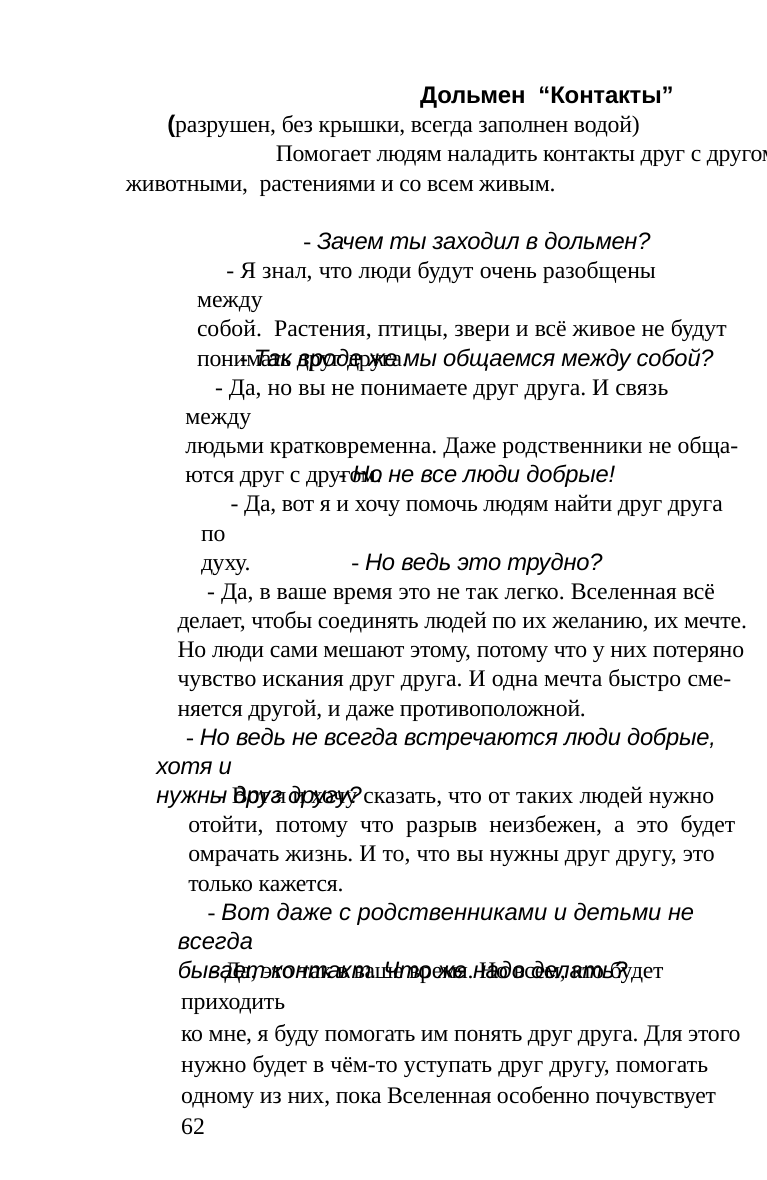

Дольмен  “Контакты”

мысли этих людей и ответит на более сильные чувства
одного из них.

(разрушен, без крышки, всегда заполнен водой)
	Помогает людям наладить контакты друг с другом, с
животными,  растениями и со всем живым.

- Так что же, может быть полный  разрыв?

- Да, значит, они делают вред друг другу и контакт не
нужен. Но это бывает редко и люди сожалеют об этом.

- Зачем ты заходил в дольмен?

- Так что же такое контакт?

- Я знал, что люди будут очень разобщены между
собой.  Растения, птицы, звери и всё живое не будут
понимать друг друга.

- Это когда люди будут встречать и находить друг
друга по своим вибрациям, т.е. их желания, намерения,
мечта и Любовь будут совпадать. Вы будете помогать
друг другу жить, творить, понимать общее дело. Ведь
сейчас люди делают как бы общее дело и совсем не
понимают друг друга, и не поддерживают друг друга.
Будущим поколениям я расскажу, как это делать, они уже
лучше будут понимать меня. А сейчас я хочу помочь вам
находить друг друга, находить растения, находить очень
добрых и нужных животных, которые будут радовать
вас. Ведь жизнь так прекрасна и всё нужно делать так,
чтобы она была вам только в радость.

- Так вроде же мы общаемся между собой?

- Да, но вы не понимаете друг друга. И связь между
людьми кратковременна. Даже родственники не обща-
ются друг с другом.

- Но не все люди добрые!

- Да, вот я и хочу помочь людям найти друг друга по
духу.

- Но ведь это трудно?

- Да, в ваше время это не так легко. Вселенная всё
делает, чтобы соединять людей по их желанию, их мечте.
Но люди сами мешают этому, потому что у них потеряно
чувство искания друг друга. И одна мечта быстро сме-
няется другой, и даже противоположной.

- Так что же делаешь ты конкретно?

- Я уже сказал, я помогаю людям понять, полюбить,
изменить друг друга, если это можно и сделать радость
для обеих сторон. Человеку всё дано от Создателя,
только сейчас он не всё воспринимает так, как надо.
Ему просто нужно подсказать и направить, а потом он
и сам будет делать всё так, как должно быть. Сам будет
творить, делать и решать так, как это должно быть. Это
касается людей, растений, животных. Ведь человек - это
дитя Бога со всеми его силами. Он может дать тепло и
радость животным и растениям, с которыми сам захочет
жить в согласии, а также и друг с другом.

- Но ведь не всегда встречаются люди добрые, хотя и
нужны друг другу?

- Вот я и хочу сказать, что от таких людей нужно
отойти,  потому  что  разрыв  неизбежен,  а  это  будет
омрачать жизнь. И то, что вы нужны друг другу, это
только кажется.

- Вот даже с родственниками и детьми не всегда
бывает контакт. Что же надо делать?

- Да, это так в ваше время. Но всем, кто будет приходить
ко мне, я буду помогать им понять друг друга. Для этого
нужно будет в чём-то уступать друг другу, помогать
одному из них, пока Вселенная особенно почувствует
62

- Ты можешь подсказать, от кого мне отойти?

- Да, спрашивай, я скажу, кто тебе может принести
вред.

- Что такое вред?
	63